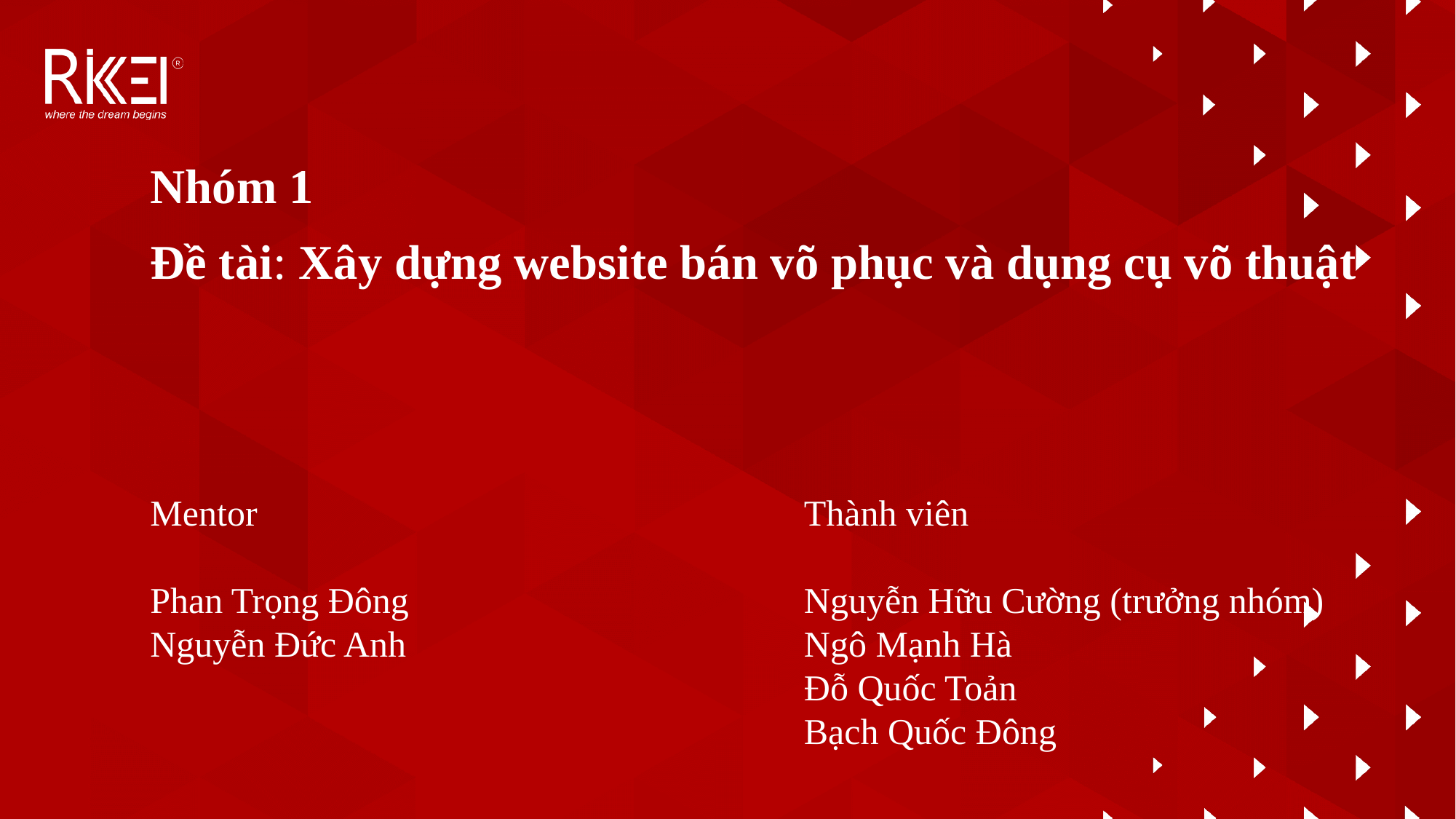

Nhóm 1
# Đề tài: Xây dựng website bán võ phục và dụng cụ võ thuật
Mentor

Phan Trọng Đông
Nguyễn Đức Anh
Thành viên

Nguyễn Hữu Cường (trưởng nhóm)
Ngô Mạnh Hà
Đỗ Quốc Toản
Bạch Quốc Đông